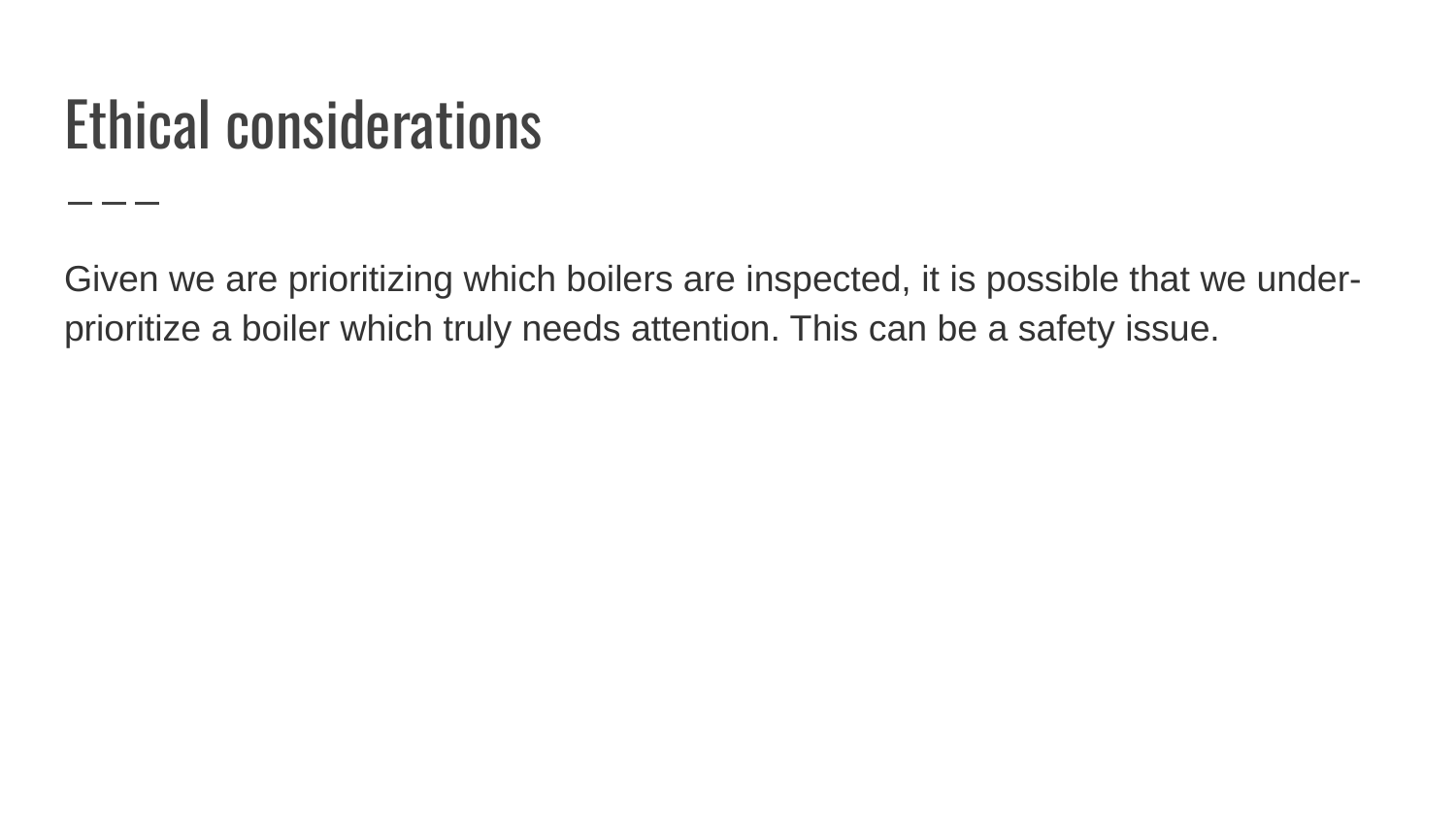

# Ethical considerations
Given we are prioritizing which boilers are inspected, it is possible that we under-prioritize a boiler which truly needs attention. This can be a safety issue.